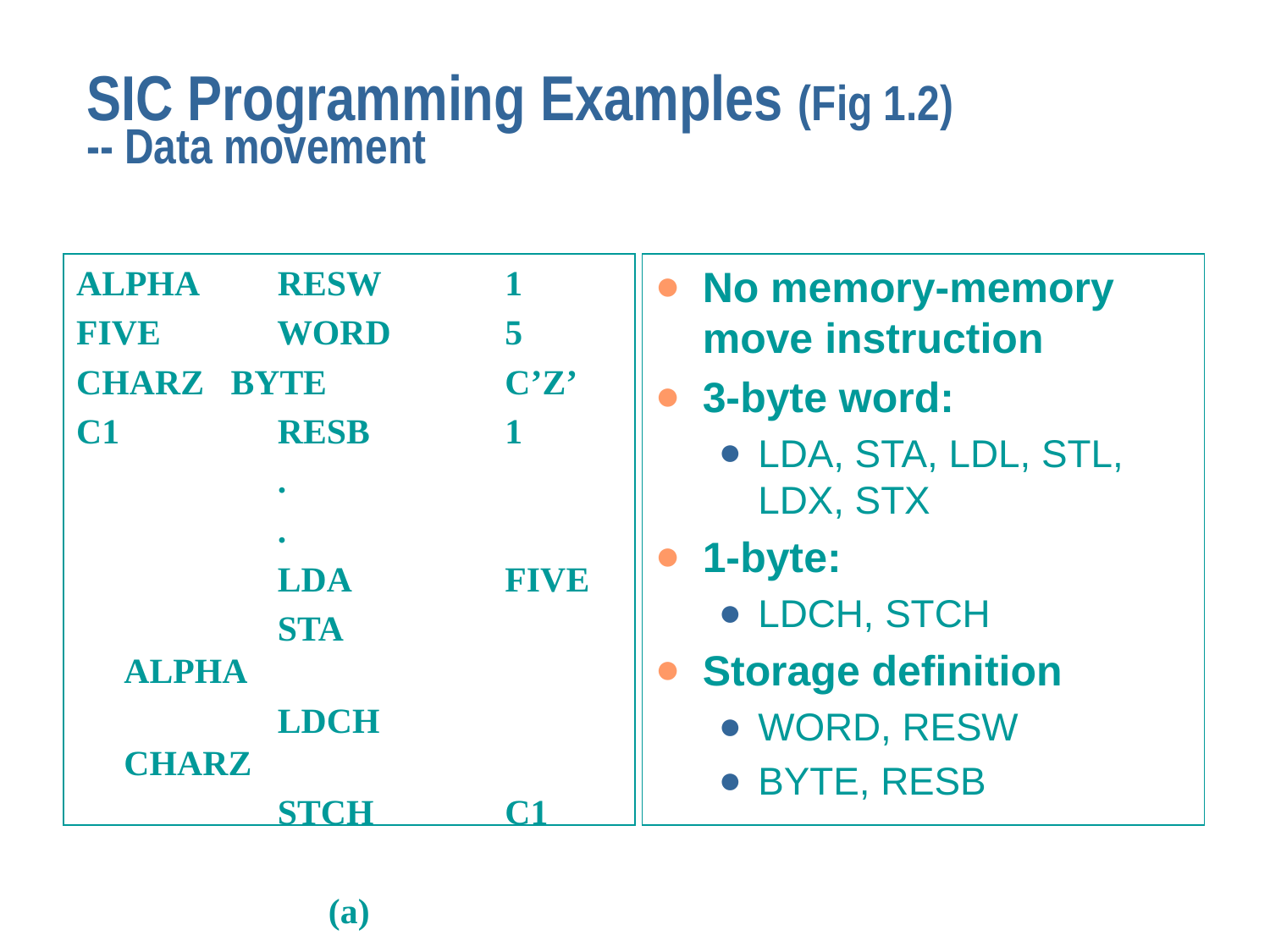

# SIC Programming Examples (Fig 1.2) -- Data movement
ALPHA	   RESW	1
FIVE	   WORD	5
CHARZ   BYTE		C’Z’
C1		   RESB		1
		   .
		   .
		   LDA		FIVE
		   STA		ALPHA
		   LDCH	CHARZ
	   	   STCH		C1

(a)
No memory-memory  move instruction
3-byte word:
LDA, STA, LDL, STL, LDX, STX
1-byte:
LDCH, STCH
Storage definition
WORD, RESW
BYTE, RESB